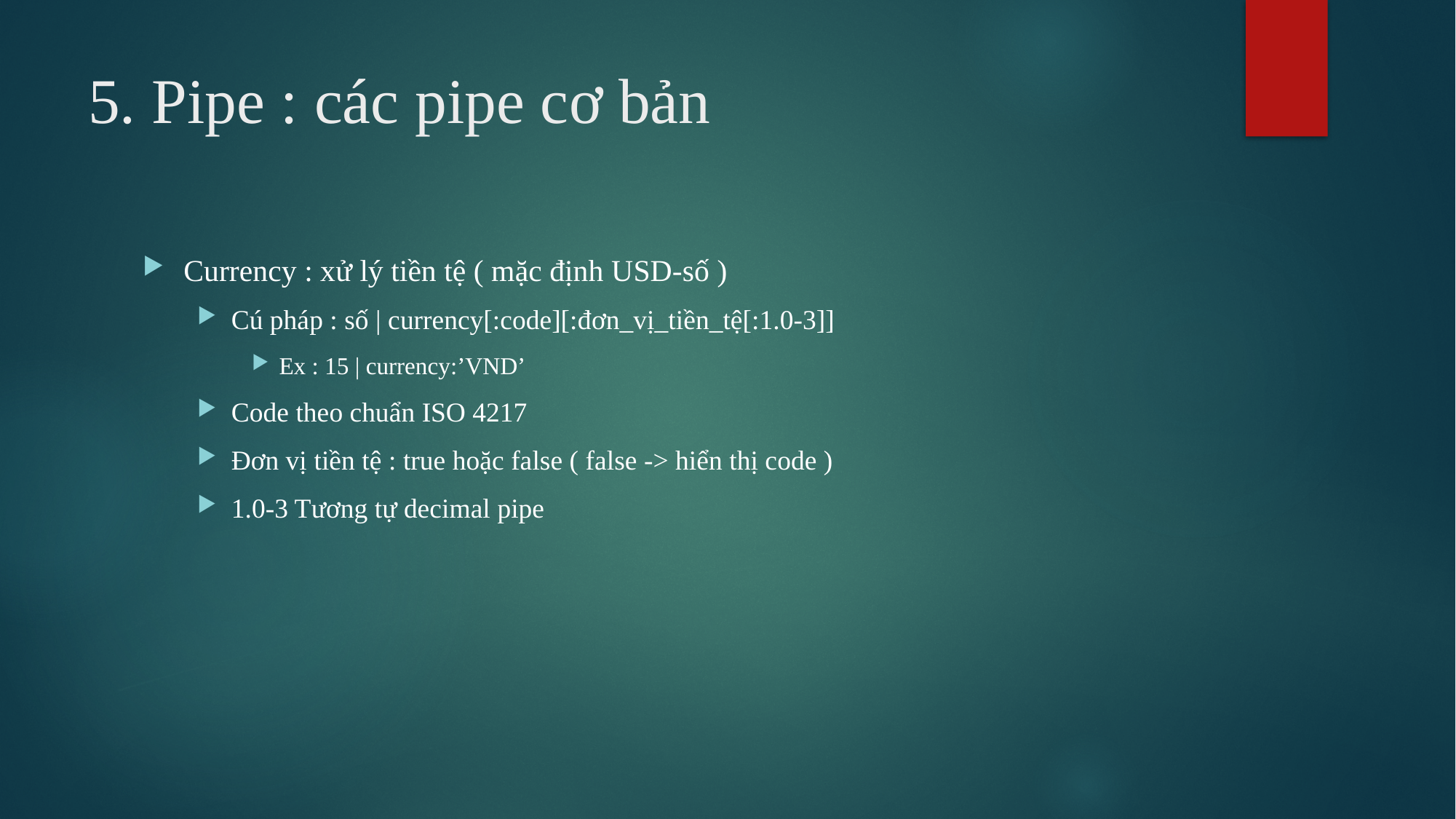

# 5. Pipe : các pipe cơ bản
Currency : xử lý tiền tệ ( mặc định USD-số )
Cú pháp : số | currency[:code][:đơn_vị_tiền_tệ[:1.0-3]]
Ex : 15 | currency:’VND’
Code theo chuẩn ISO 4217
Đơn vị tiền tệ : true hoặc false ( false -> hiển thị code )
1.0-3 Tương tự decimal pipe